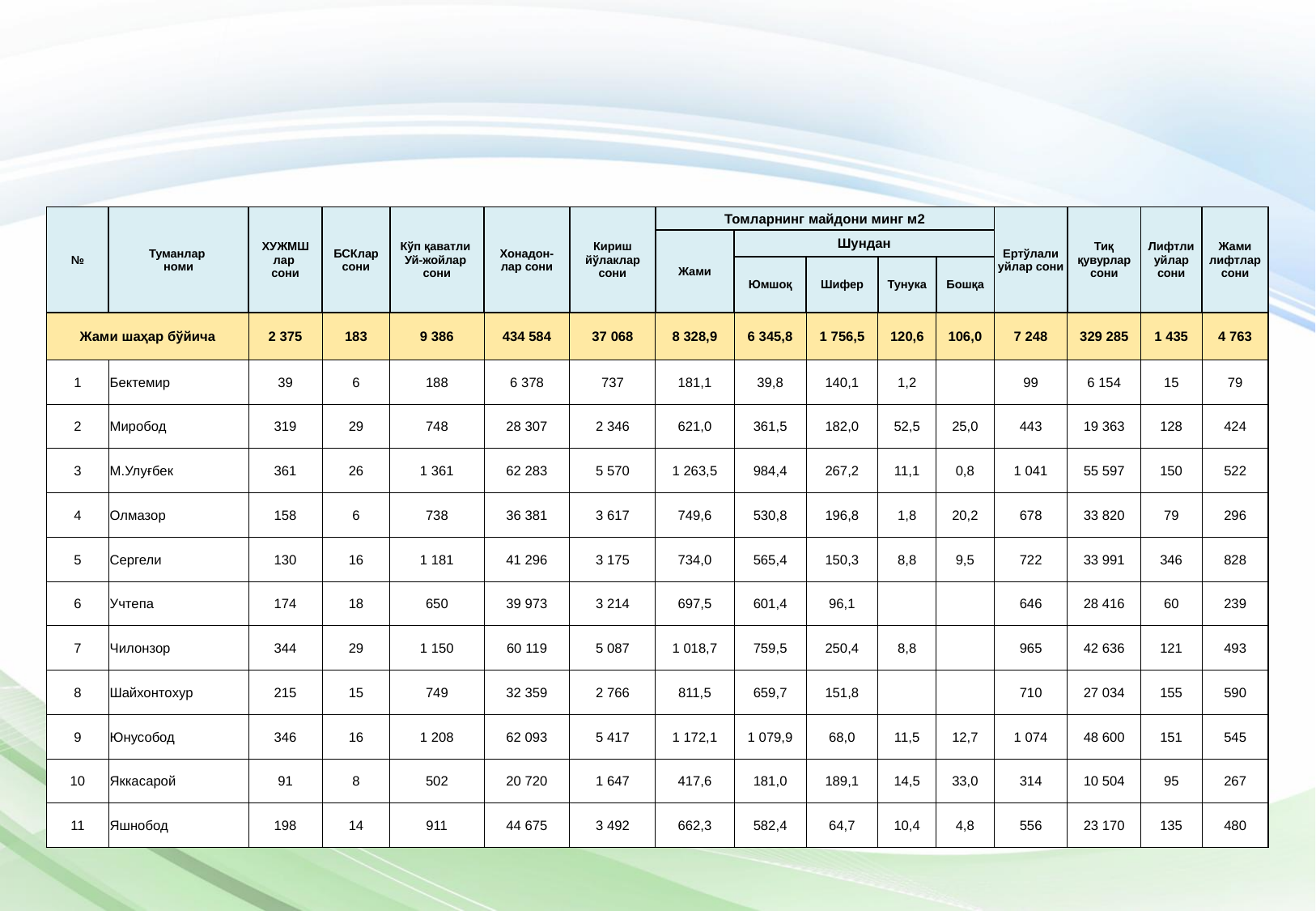

| № | Туманлар номи | ХУЖМШ лар сони | БСКлар сони | Кўп қаватли Уй-жойлар сони | Хонадон- лар сони | Кириш йўлаклар сони | Томларнинг майдони минг м2 |  |  |  |  | Ертўлали уйлар сони | Тиқ қувурлар сони | Лифтли уйлар сони | Жами лифтлар сони |
| --- | --- | --- | --- | --- | --- | --- | --- | --- | --- | --- | --- | --- | --- | --- | --- |
|  |  |  |  |  |  |  | Жами | Шундан |  |  |  |  |  |  |  |
|  |  |  |  |  |  |  |  | Юмшоқ | Шифер | Тунука | Бошқа |  |  |  |  |
| Жами шаҳар бўйича |  | 2 375 | 183 | 9 386 | 434 584 | 37 068 | 8 328,9 | 6 345,8 | 1 756,5 | 120,6 | 106,0 | 7 248 | 329 285 | 1 435 | 4 763 |
| 1 | Бектемир | 39 | 6 | 188 | 6 378 | 737 | 181,1 | 39,8 | 140,1 | 1,2 |  | 99 | 6 154 | 15 | 79 |
| 2 | Миробод | 319 | 29 | 748 | 28 307 | 2 346 | 621,0 | 361,5 | 182,0 | 52,5 | 25,0 | 443 | 19 363 | 128 | 424 |
| 3 | М.Улуғбек | 361 | 26 | 1 361 | 62 283 | 5 570 | 1 263,5 | 984,4 | 267,2 | 11,1 | 0,8 | 1 041 | 55 597 | 150 | 522 |
| 4 | Олмазор | 158 | 6 | 738 | 36 381 | 3 617 | 749,6 | 530,8 | 196,8 | 1,8 | 20,2 | 678 | 33 820 | 79 | 296 |
| 5 | Сергели | 130 | 16 | 1 181 | 41 296 | 3 175 | 734,0 | 565,4 | 150,3 | 8,8 | 9,5 | 722 | 33 991 | 346 | 828 |
| 6 | Учтепа | 174 | 18 | 650 | 39 973 | 3 214 | 697,5 | 601,4 | 96,1 |  |  | 646 | 28 416 | 60 | 239 |
| 7 | Чилонзор | 344 | 29 | 1 150 | 60 119 | 5 087 | 1 018,7 | 759,5 | 250,4 | 8,8 |  | 965 | 42 636 | 121 | 493 |
| 8 | Шайхонтохур | 215 | 15 | 749 | 32 359 | 2 766 | 811,5 | 659,7 | 151,8 |  |  | 710 | 27 034 | 155 | 590 |
| 9 | Юнусобод | 346 | 16 | 1 208 | 62 093 | 5 417 | 1 172,1 | 1 079,9 | 68,0 | 11,5 | 12,7 | 1 074 | 48 600 | 151 | 545 |
| 10 | Яккасарой | 91 | 8 | 502 | 20 720 | 1 647 | 417,6 | 181,0 | 189,1 | 14,5 | 33,0 | 314 | 10 504 | 95 | 267 |
| 11 | Яшнобод | 198 | 14 | 911 | 44 675 | 3 492 | 662,3 | 582,4 | 64,7 | 10,4 | 4,8 | 556 | 23 170 | 135 | 480 |